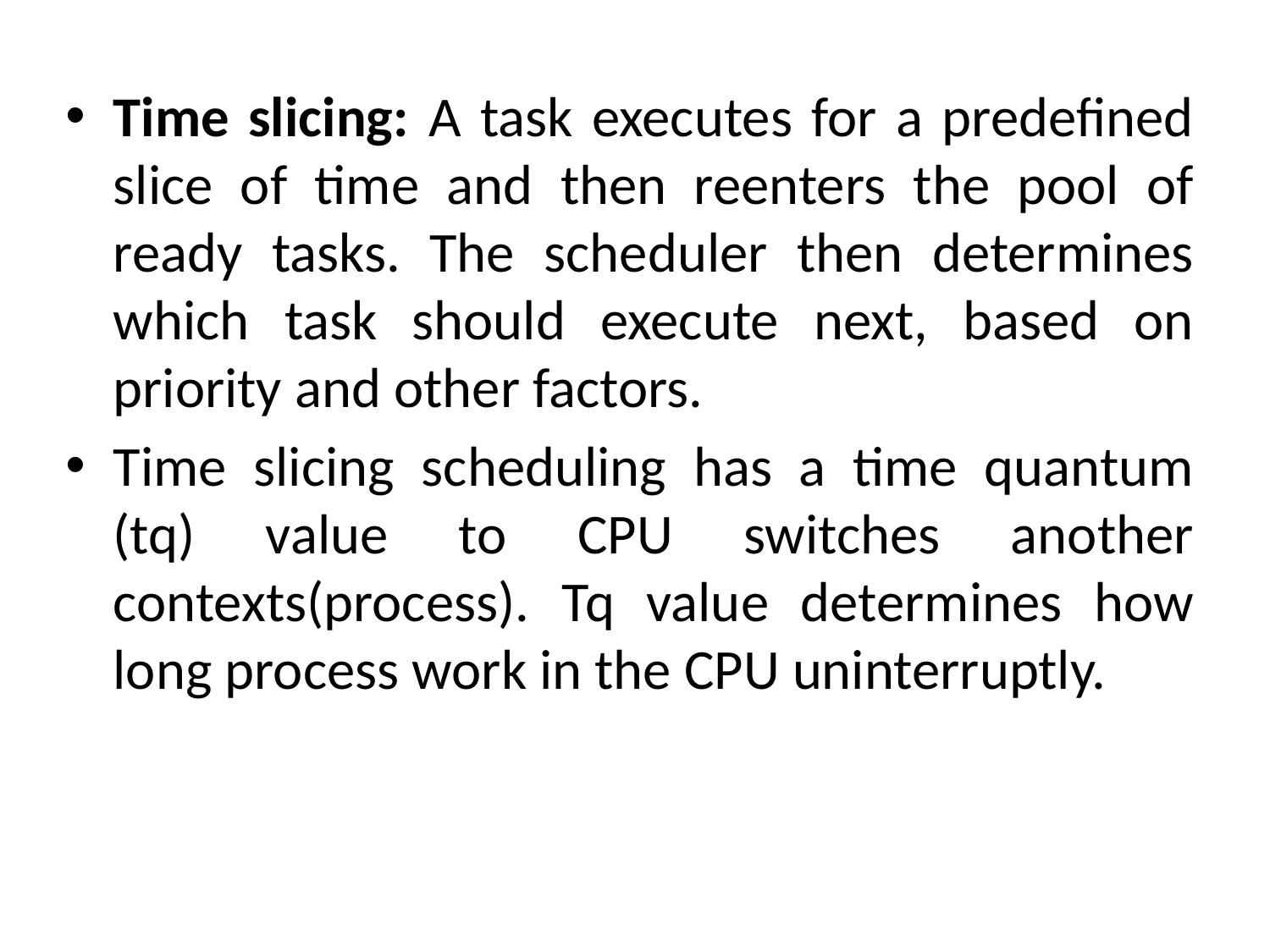

Time slicing: A task executes for a predefined slice of time and then reenters the pool of ready tasks. The scheduler then determines which task should execute next, based on priority and other factors.
Time slicing scheduling has a time quantum (tq) value to CPU switches another contexts(process). Tq value determines how long process work in the CPU uninterruptly.